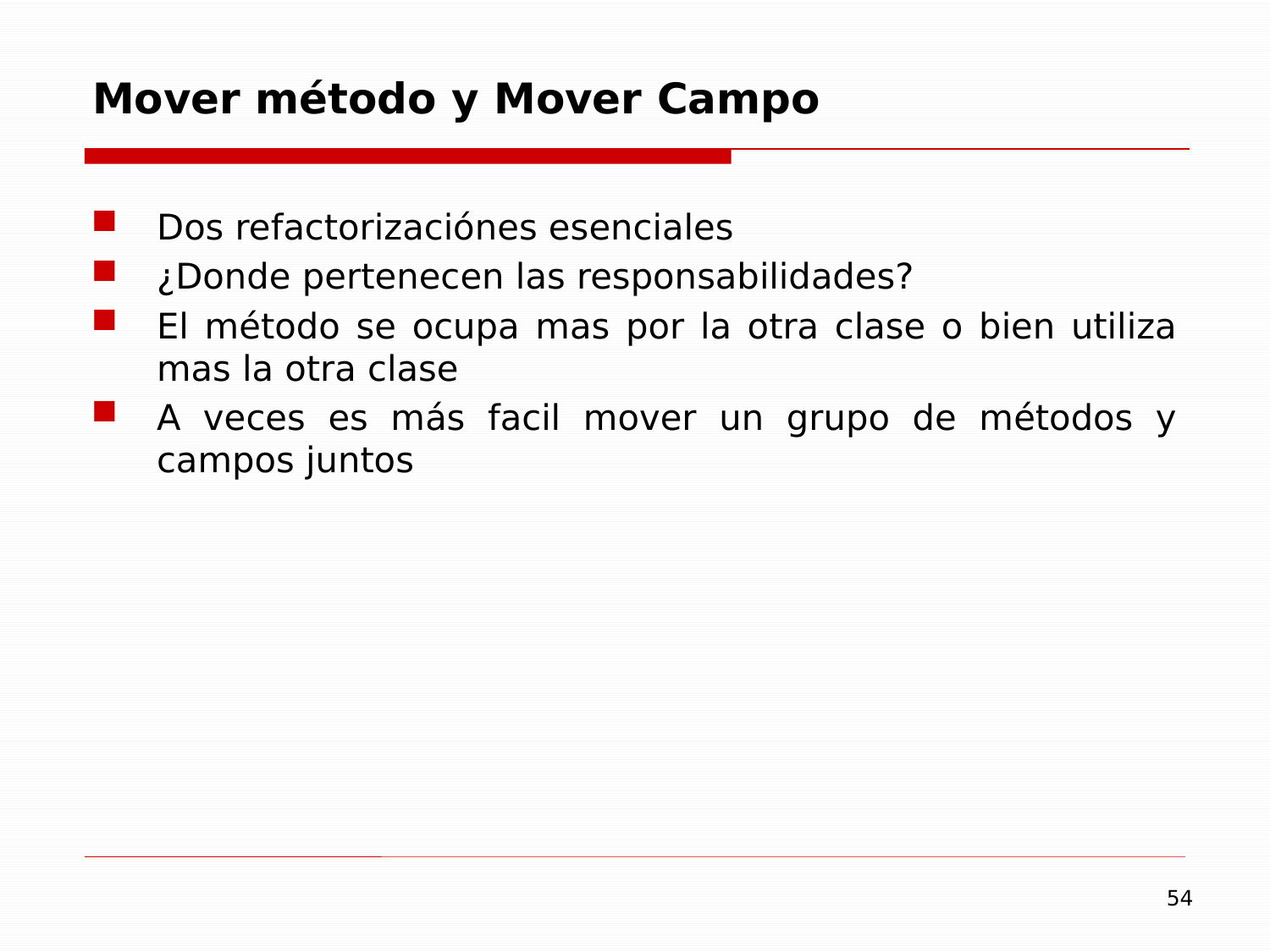

# Mover método y Mover Campo
Dos refactorizaciónes esenciales
¿Donde pertenecen las responsabilidades?
El método se ocupa mas por la otra clase o bien utiliza mas la otra clase
A veces es más facil mover un grupo de métodos y campos juntos
54